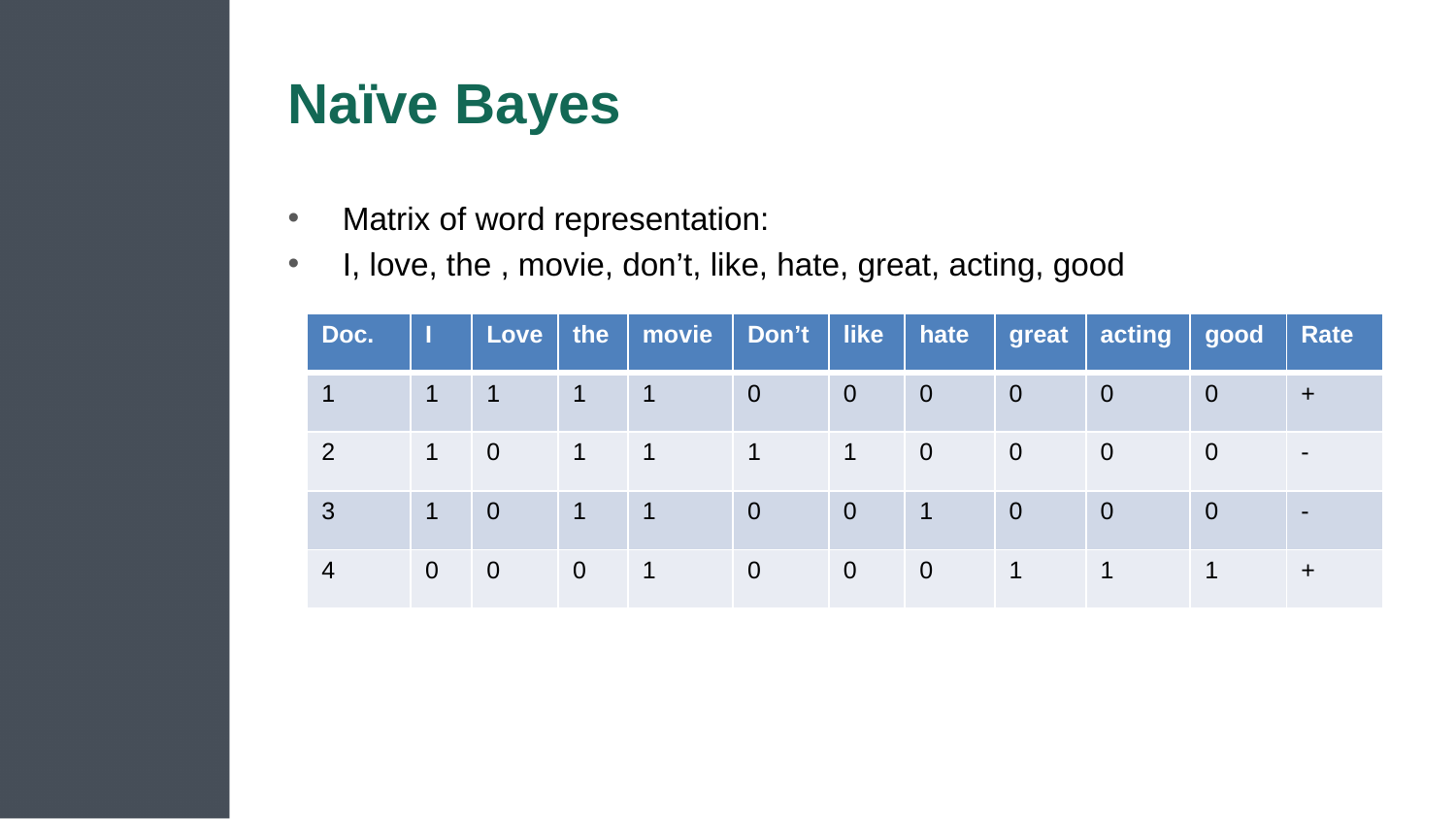

# Naïve Bayes
Matrix of word representation:
I, love, the , movie, don’t, like, hate, great, acting, good

| Doc. | I | Love | the | movie | Don’t | like | hate | great | acting | good | Rate |
| --- | --- | --- | --- | --- | --- | --- | --- | --- | --- | --- | --- |
| 1 | 1 | 1 | 1 | 1 | 0 | 0 | 0 | 0 | 0 | 0 | + |
| 2 | 1 | 0 | 1 | 1 | 1 | 1 | 0 | 0 | 0 | 0 | - |
| 3 | 1 | 0 | 1 | 1 | 0 | 0 | 1 | 0 | 0 | 0 | - |
| 4 | 0 | 0 | 0 | 1 | 0 | 0 | 0 | 1 | 1 | 1 | + |